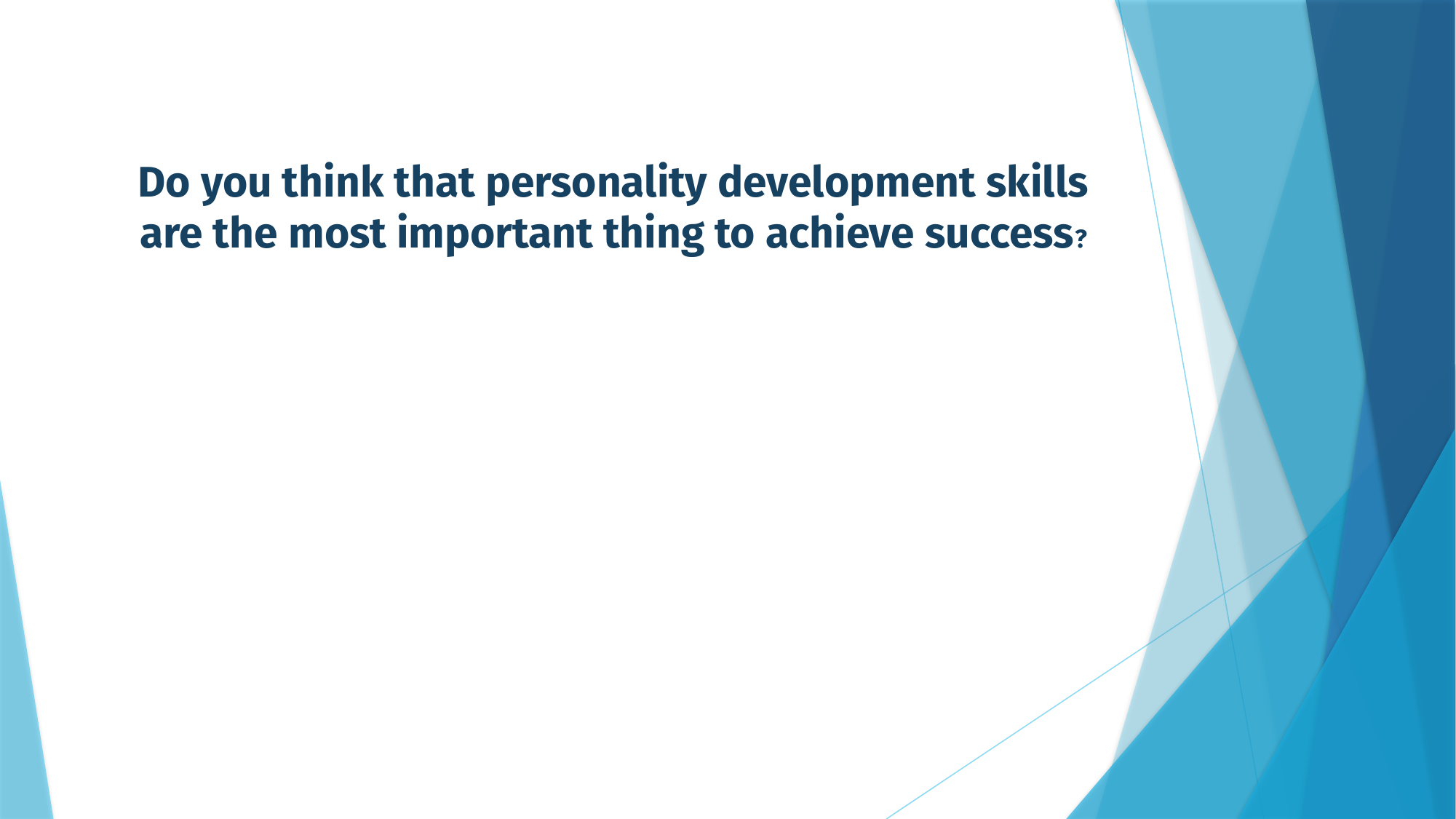

# Do you think that personality development skills are the most important thing to achieve success?